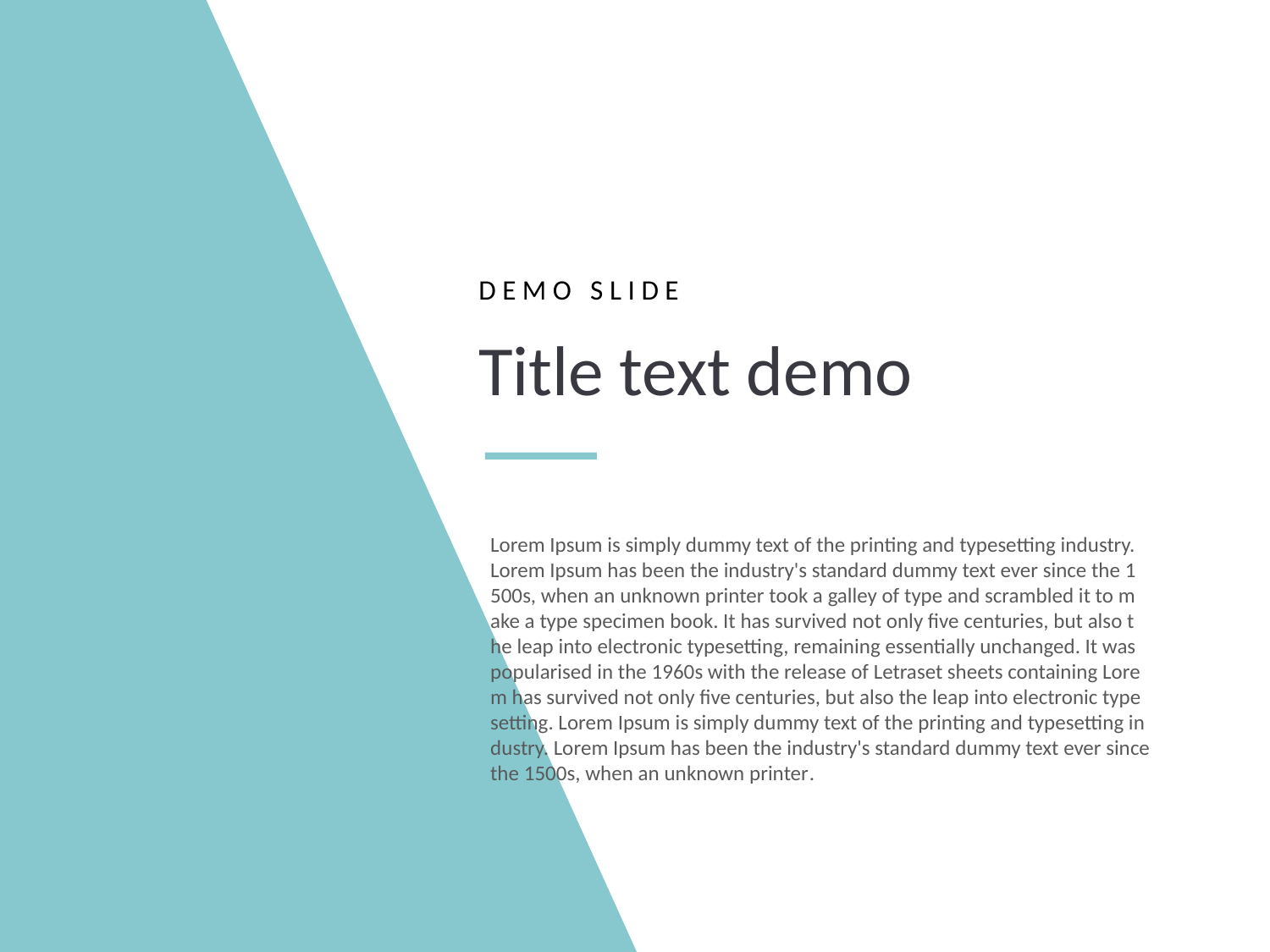

demo slide
Title text demo

Lorem Ipsum is simply dummy text of the printing and typesetting industry.
Lorem Ipsum has been the industry's standard dummy text ever since the 1
500s, when an unknown printer took a galley of type and scrambled it to m
ake a type specimen book. It has survived not only five centuries, but also t
he leap into electronic typesetting, remaining essentially unchanged. It was
popularised in the 1960s with the release of Letraset sheets containing Lore
m has survived not only five centuries, but also the leap into electronic type
setting. Lorem Ipsum is simply dummy text of the printing and typesetting in
dustry. Lorem Ipsum has been the industry's standard dummy text ever since
the 1500s, when an unknown printer.